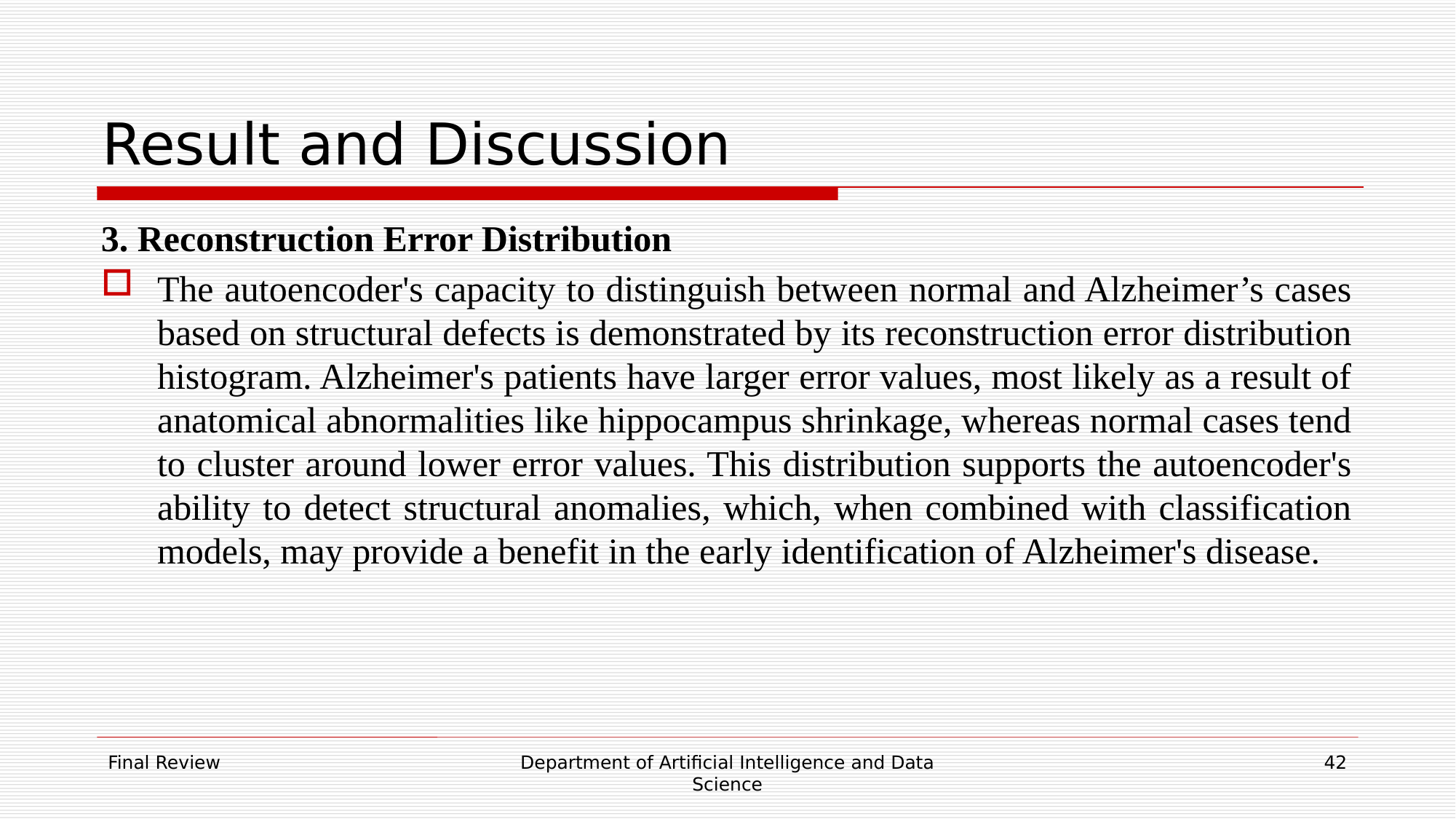

# Result and Discussion
3. Reconstruction Error Distribution
The autoencoder's capacity to distinguish between normal and Alzheimer’s cases based on structural defects is demonstrated by its reconstruction error distribution histogram. Alzheimer's patients have larger error values, most likely as a result of anatomical abnormalities like hippocampus shrinkage, whereas normal cases tend to cluster around lower error values. This distribution supports the autoencoder's ability to detect structural anomalies, which, when combined with classification models, may provide a benefit in the early identification of Alzheimer's disease.

Final Review
Department of Artificial Intelligence and Data Science
42